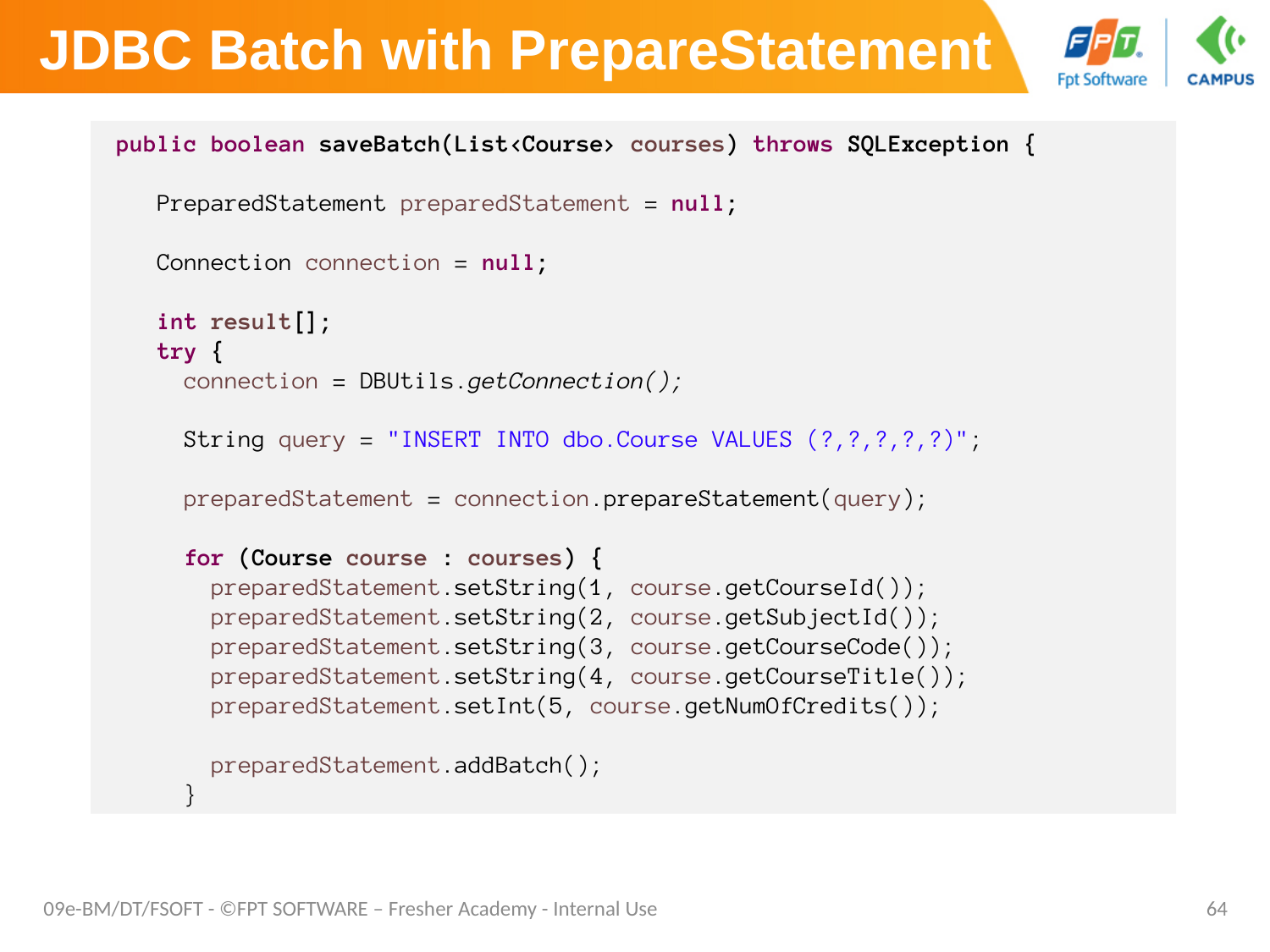

# JDBC Batch with PrepareStatement
 public boolean saveBatch(List<Course> courses) throws SQLException {

    PreparedStatement preparedStatement = null;

    Connection connection = null;

    int result[];
    try {
      connection = DBUtils.getConnection();

      String query = "INSERT INTO dbo.Course VALUES (?,?,?,?,?)";

      preparedStatement = connection.prepareStatement(query);

      for (Course course : courses) {
        preparedStatement.setString(1, course.getCourseId());
        preparedStatement.setString(2, course.getSubjectId());
        preparedStatement.setString(3, course.getCourseCode());
        preparedStatement.setString(4, course.getCourseTitle());
        preparedStatement.setInt(5, course.getNumOfCredits());

        preparedStatement.addBatch();
      }
09e-BM/DT/FSOFT - ©FPT SOFTWARE – Fresher Academy - Internal Use
64